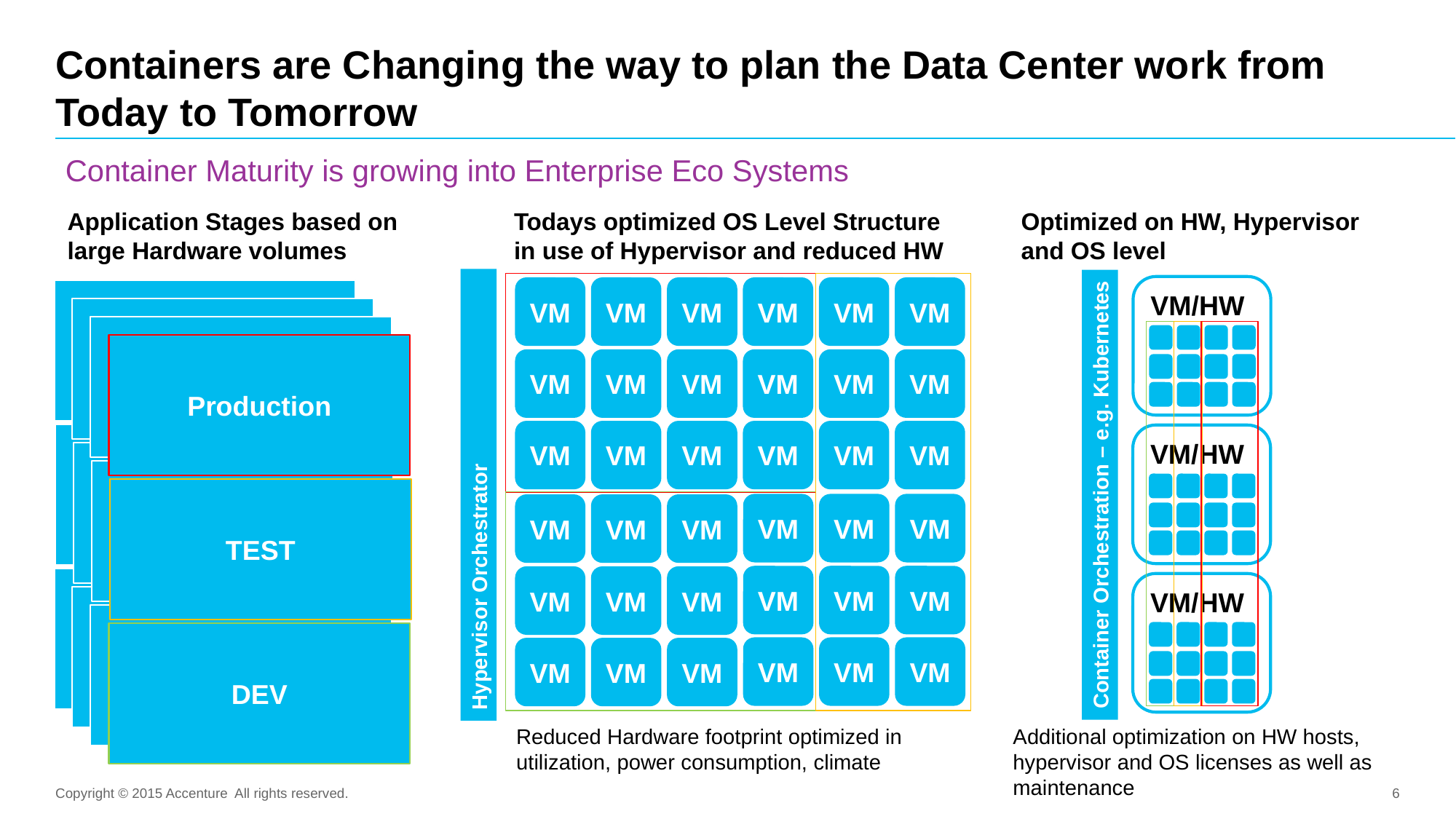

# Containers are Changing the way to plan the Data Center work from Today to Tomorrow
Container Maturity is growing into Enterprise Eco Systems
Application Stages based on
large Hardware volumes
Todays optimized OS Level Structure
in use of Hypervisor and reduced HW
Optimized on HW, Hypervisor and OS level

VM/HW

VM
VM
VM
VM
VM
VM
VM
VM
VM
VM
VM
VM
VM
VM
VM
VM
VM
VM
VM
VM
VM
VM
VM
VM
VM
VM
VM
VM
VM
VM
VM
VM
VM
VM
VM
VM
Production
Production
Production

Production
TEST
VM/HW

TEST
TEST
Hypervisor Orchestrator
Container Orchestration – e.g. Kubernetes
TEST

DEV
VM/HW

DEV
DEV
DEV
Reduced Hardware footprint optimized in utilization, power consumption, climate
Additional optimization on HW hosts, hypervisor and OS licenses as well as maintenance
Copyright © 2015 Accenture  All rights reserved.
6